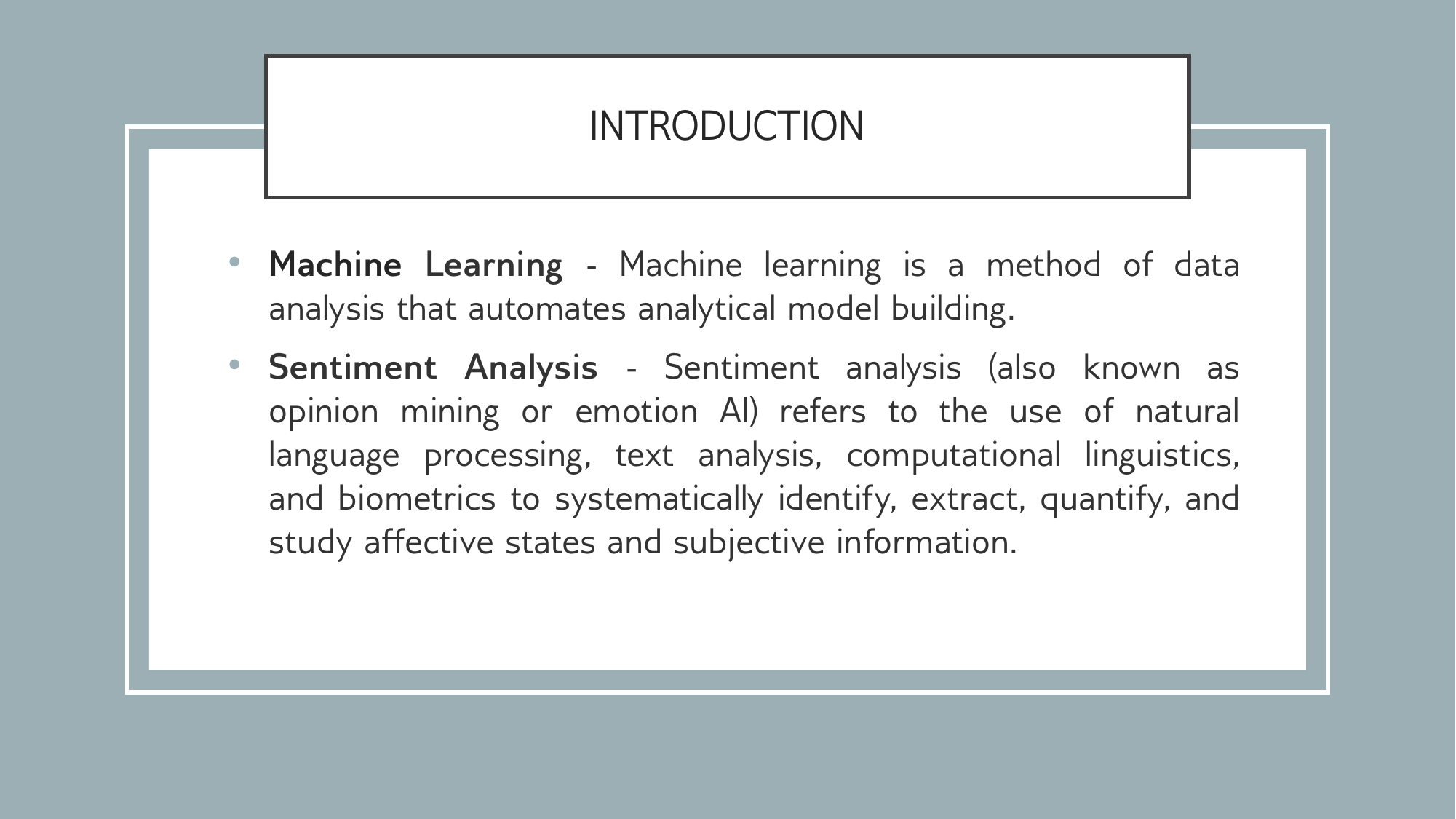

# INTRODUCTION

SS
Machine Learning - Machine learning is a method of data analysis that automates analytical model building.
Sentiment Analysis - Sentiment analysis (also known as opinion mining or emotion AI) refers to the use of natural language processing, text analysis, computational linguistics, and biometrics to systematically identify, extract, quantify, and study affective states and subjective information.